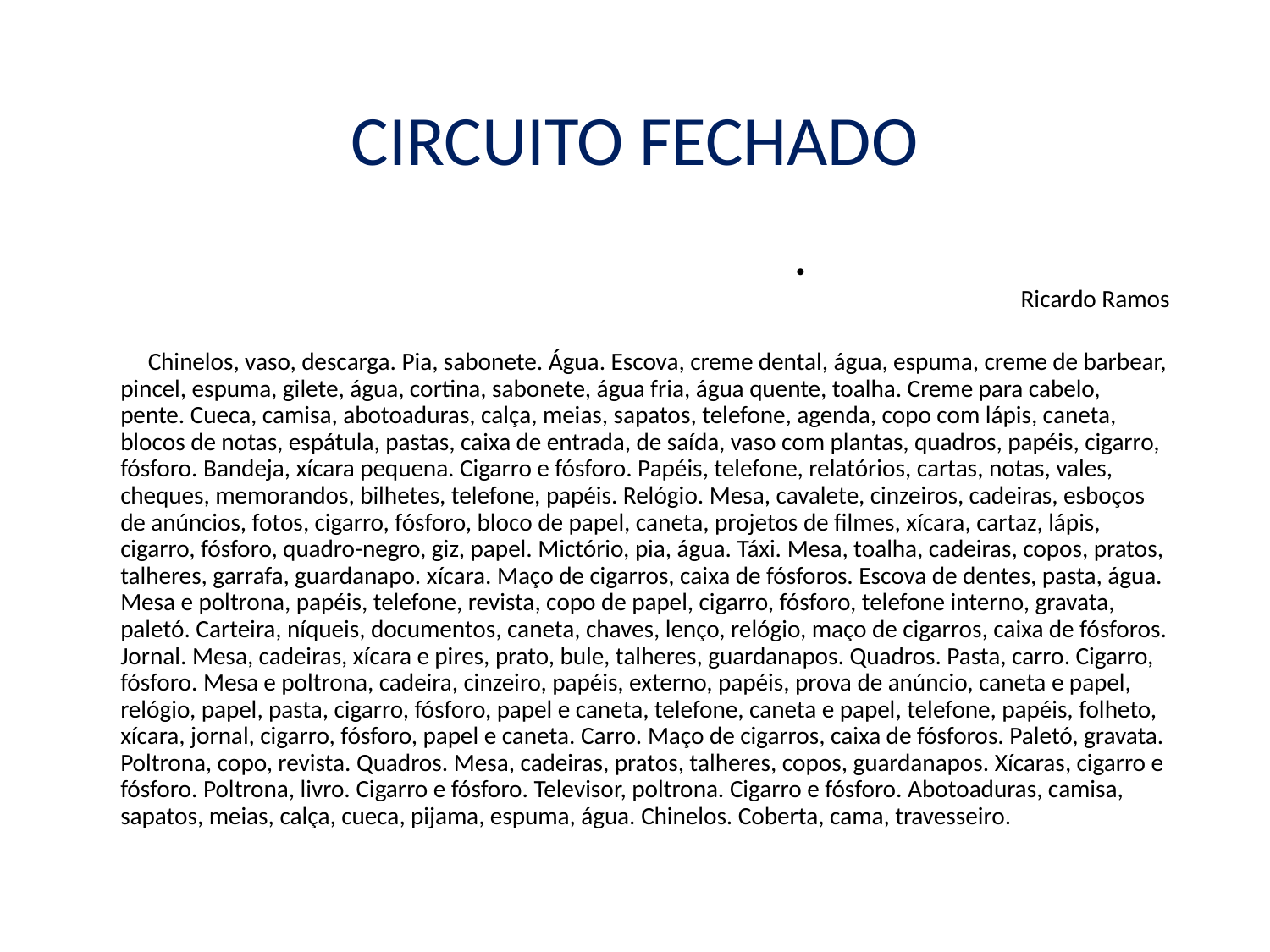

# CIRCUITO FECHADO
Ricardo Ramos
     Chinelos, vaso, descarga. Pia, sabonete. Água. Escova, creme dental, água, espuma, creme de barbear, pincel, espuma, gilete, água, cortina, sabonete, água fria, água quente, toalha. Creme para cabelo, pente. Cueca, camisa, abotoaduras, calça, meias, sapatos, telefone, agenda, copo com lápis, caneta, blocos de notas, espátula, pastas, caixa de entrada, de saída, vaso com plantas, quadros, papéis, cigarro, fósforo. Bandeja, xícara pequena. Cigarro e fósforo. Papéis, telefone, relatórios, cartas, notas, vales, cheques, memorandos, bilhetes, telefone, papéis. Relógio. Mesa, cavalete, cinzeiros, cadeiras, esboços de anúncios, fotos, cigarro, fósforo, bloco de papel, caneta, projetos de filmes, xícara, cartaz, lápis, cigarro, fósforo, quadro-negro, giz, papel. Mictório, pia, água. Táxi. Mesa, toalha, cadeiras, copos, pratos, talheres, garrafa, guardanapo. xícara. Maço de cigarros, caixa de fósforos. Escova de dentes, pasta, água. Mesa e poltrona, papéis, telefone, revista, copo de papel, cigarro, fósforo, telefone interno, gravata, paletó. Carteira, níqueis, documentos, caneta, chaves, lenço, relógio, maço de cigarros, caixa de fósforos. Jornal. Mesa, cadeiras, xícara e pires, prato, bule, talheres, guardanapos. Quadros. Pasta, carro. Cigarro, fósforo. Mesa e poltrona, cadeira, cinzeiro, papéis, externo, papéis, prova de anúncio, caneta e papel, relógio, papel, pasta, cigarro, fósforo, papel e caneta, telefone, caneta e papel, telefone, papéis, folheto, xícara, jornal, cigarro, fósforo, papel e caneta. Carro. Maço de cigarros, caixa de fósforos. Paletó, gravata. Poltrona, copo, revista. Quadros. Mesa, cadeiras, pratos, talheres, copos, guardanapos. Xícaras, cigarro e fósforo. Poltrona, livro. Cigarro e fósforo. Televisor, poltrona. Cigarro e fósforo. Abotoaduras, camisa, sapatos, meias, calça, cueca, pijama, espuma, água. Chinelos. Coberta, cama, travesseiro.